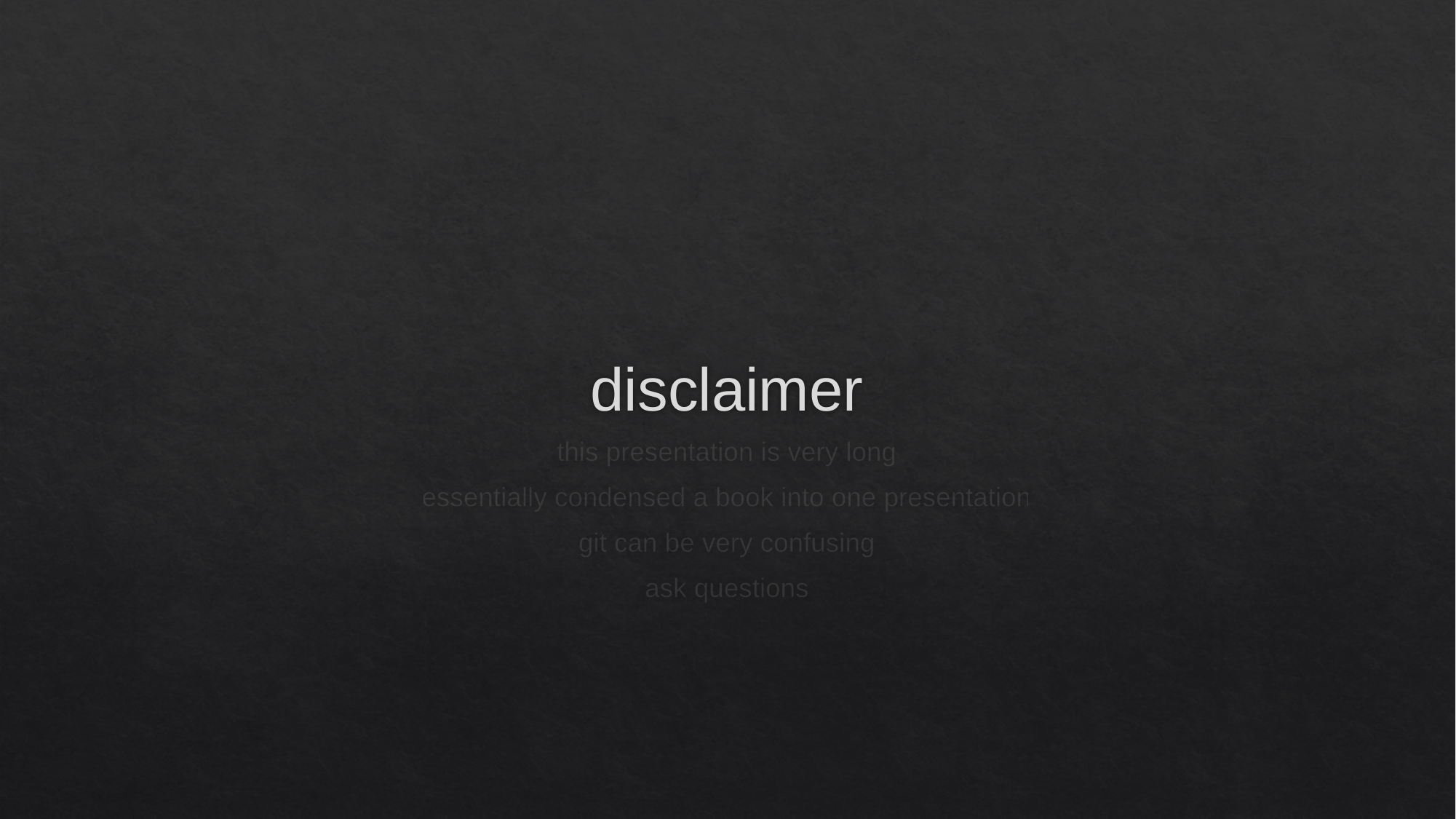

# disclaimer
this presentation is very long
essentially condensed a book into one presentation
git can be very confusing
ask questions